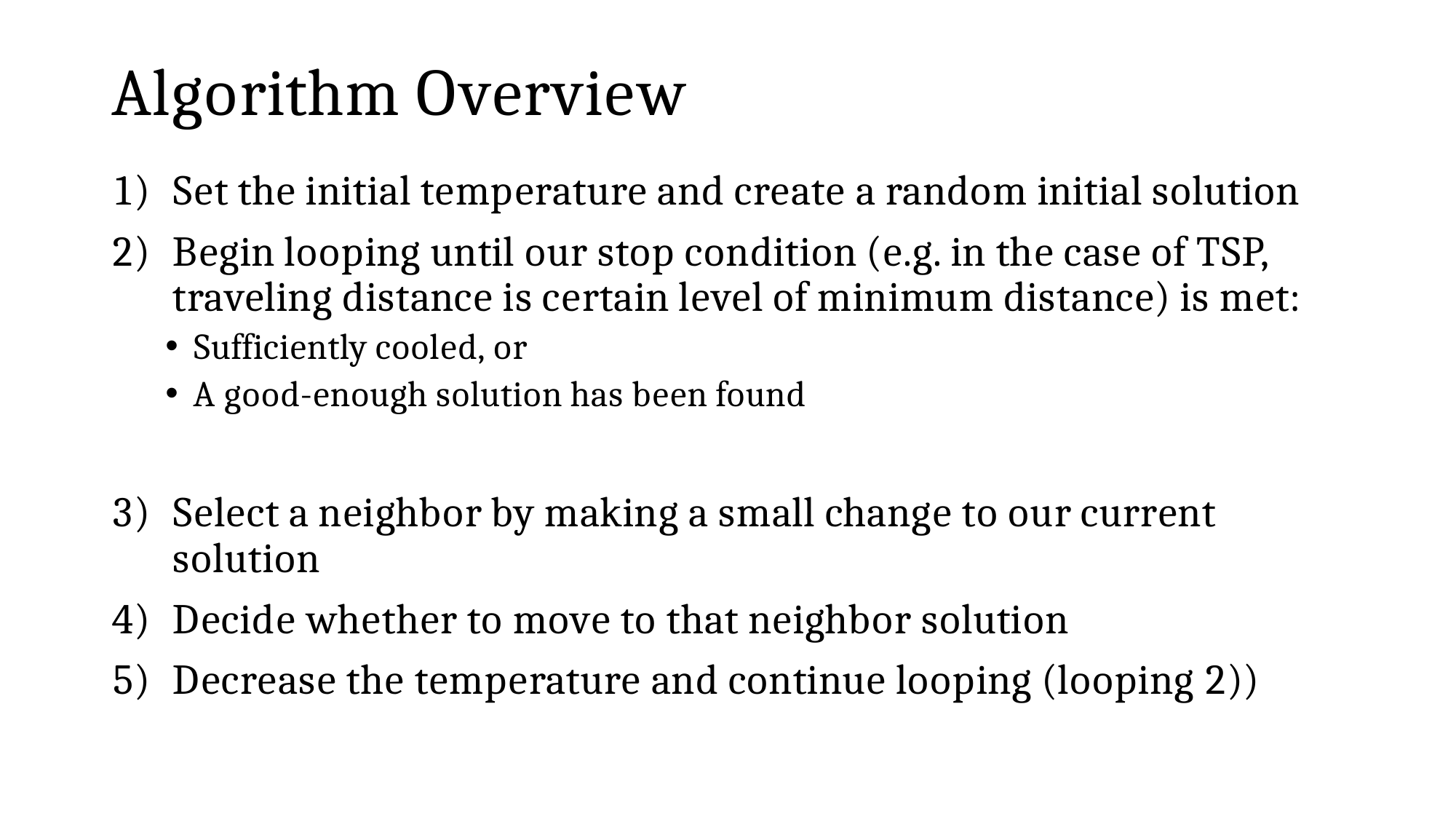

# Algorithm Overview
Set the initial temperature and create a random initial solution
Begin looping until our stop condition (e.g. in the case of TSP, traveling distance is certain level of minimum distance) is met:
Sufficiently cooled, or
A good-enough solution has been found

Select a neighbor by making a small change to our current solution
Decide whether to move to that neighbor solution
Decrease the temperature and continue looping (looping 2))